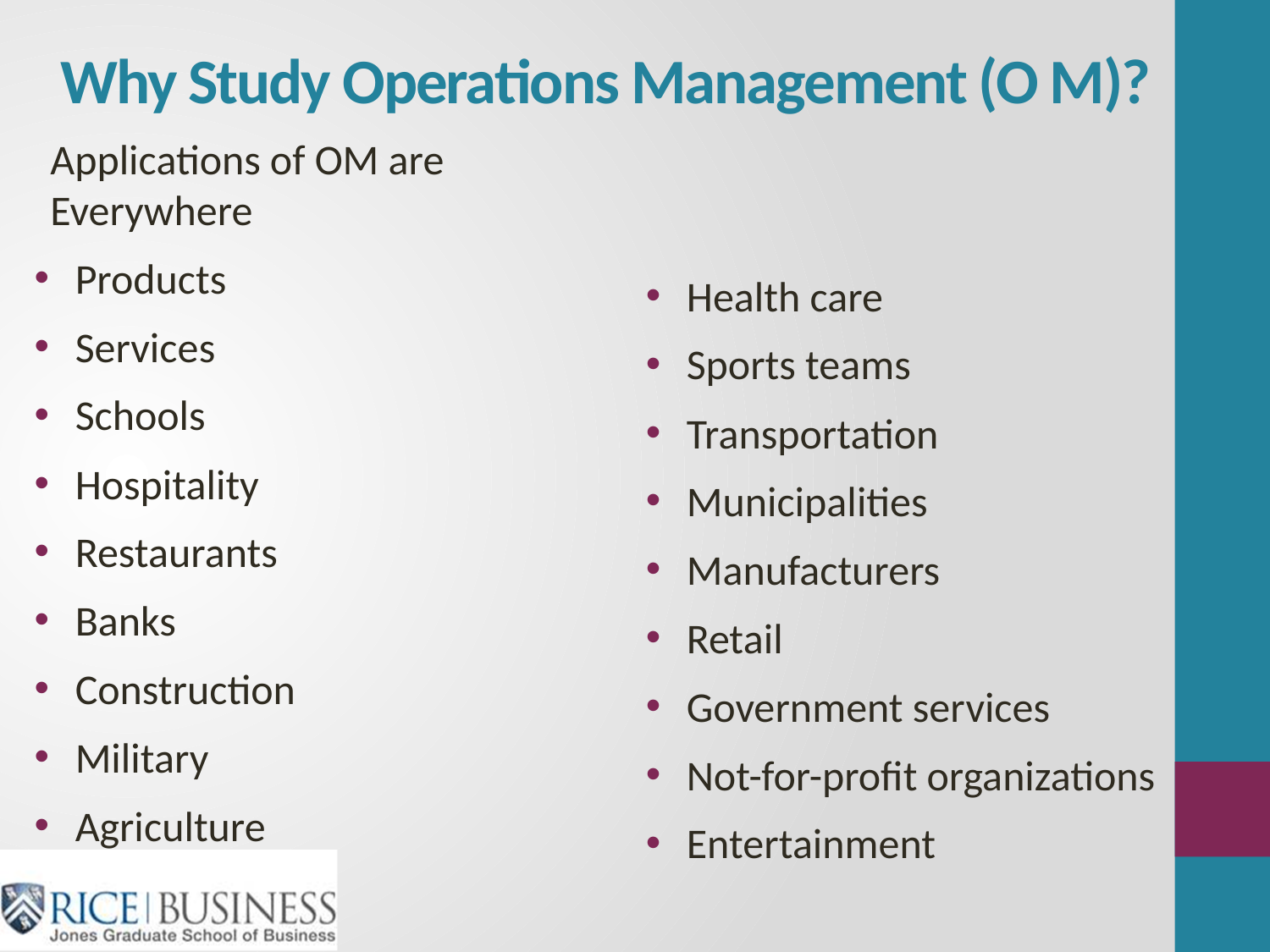

4
# Why Study Operations Management (O M)?
Applications of OM are Everywhere
Products
Services
Schools
Hospitality
Restaurants
Banks
Construction
Military
Agriculture

Health care
Sports teams
Transportation
Municipalities
Manufacturers
Retail
Government services
Not-for-profit organizations
Entertainment